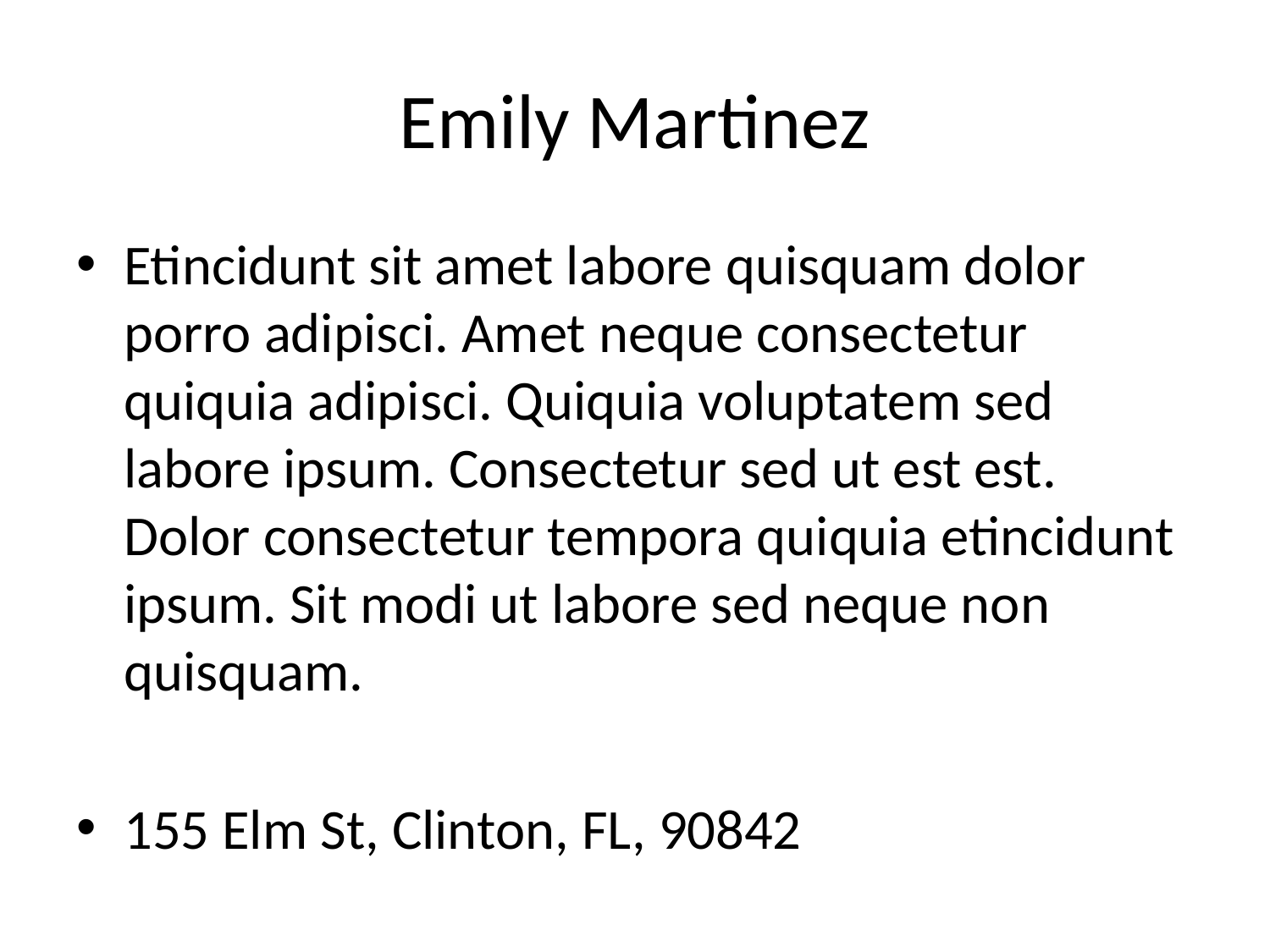

# Emily Martinez
Etincidunt sit amet labore quisquam dolor porro adipisci. Amet neque consectetur quiquia adipisci. Quiquia voluptatem sed labore ipsum. Consectetur sed ut est est. Dolor consectetur tempora quiquia etincidunt ipsum. Sit modi ut labore sed neque non quisquam.

155 Elm St, Clinton, FL, 90842